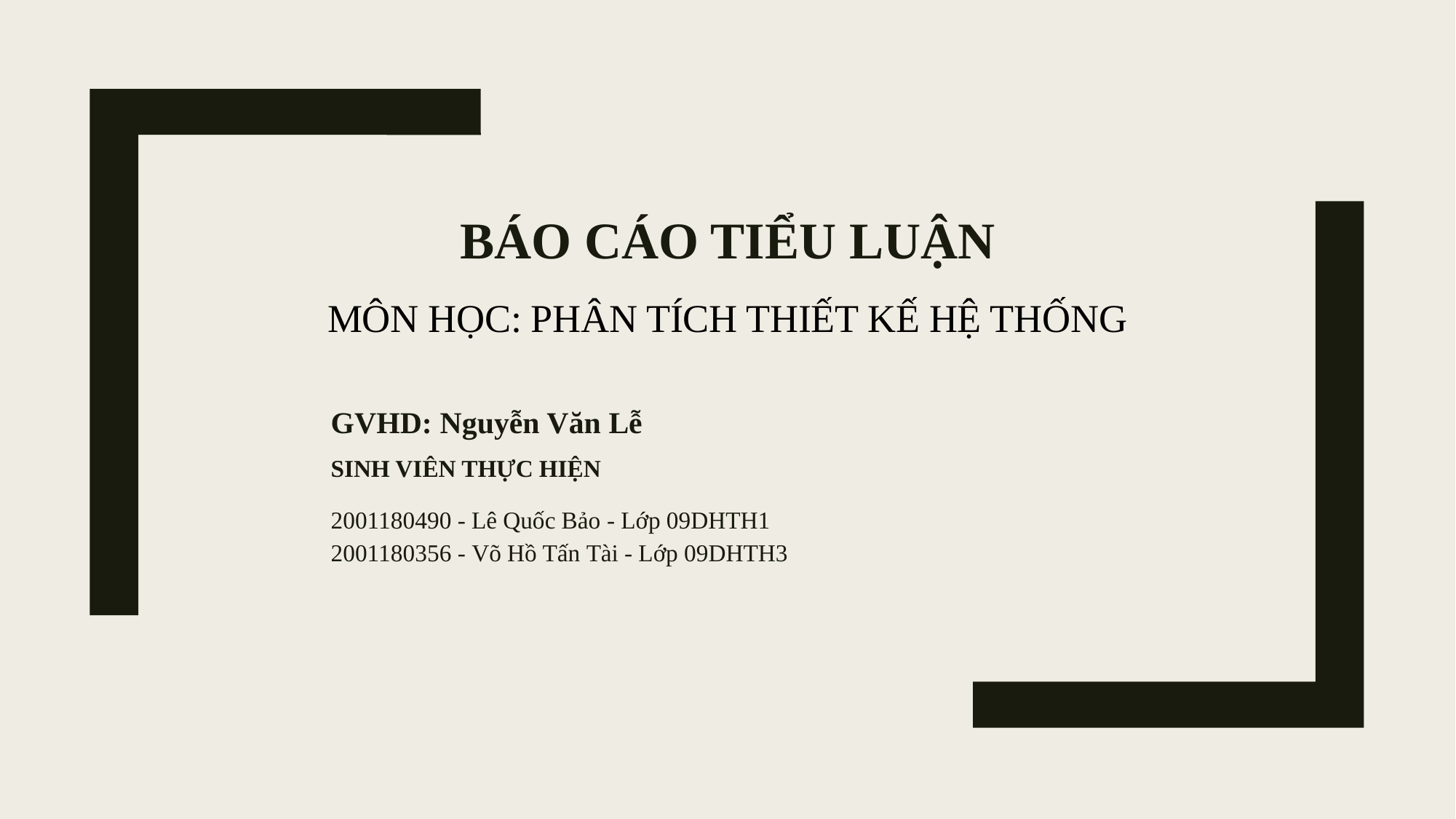

# Báo Cáo Tiểu Luận Môn học: Phân tích thiết kế hệ thống
GVHD: Nguyễn Văn Lễ
SINH VIÊN THỰC HIỆN
2001180490 - Lê Quốc Bảo - Lớp 09DHTH1
2001180356 - Võ Hồ Tấn Tài - Lớp 09DHTH3